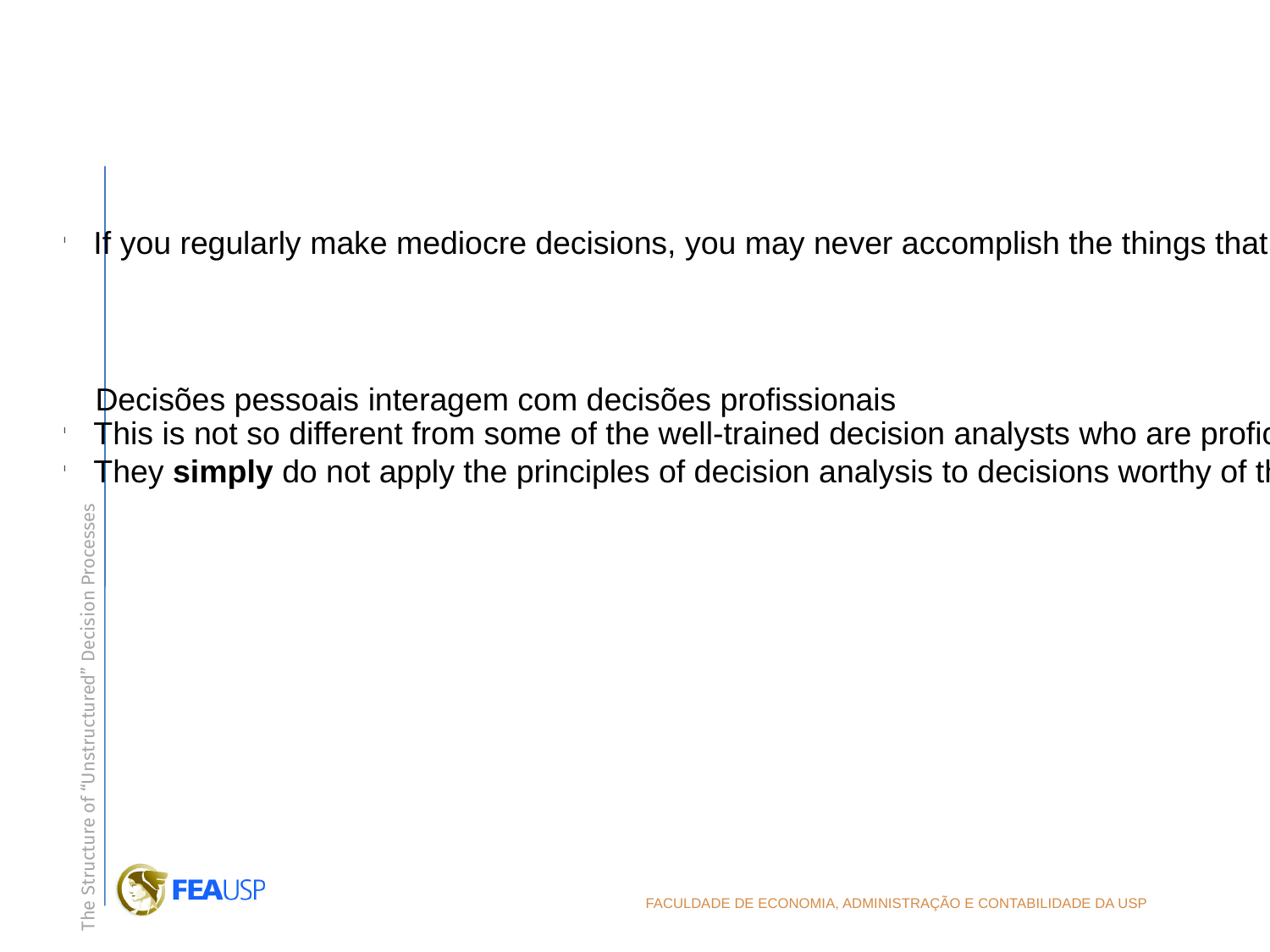

If you regularly make mediocre decisions, you may never accomplish the things that are important to you, your family, or your career.

This is not so different from some of the well-trained decision analysts who are proficient at helping clients resolve their difficult decisions, and yet some of their personal decisions seem to go awry.
They simply do not apply the principles of decision analysis to decisions worthy of thought in their own lives.
Decisões pessoais interagem com decisões profissionais